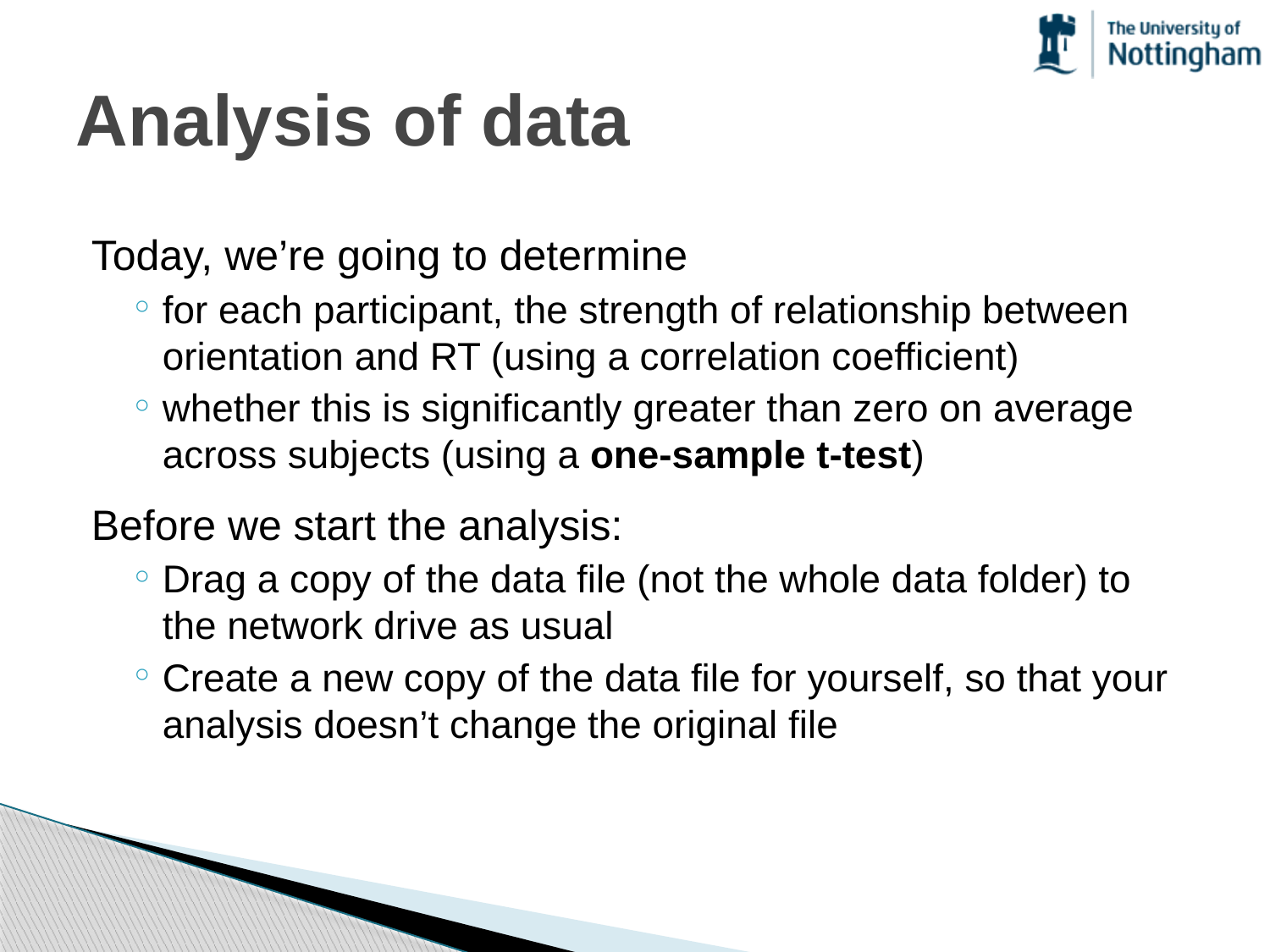

# Analysis of data
Today, we’re going to determine
for each participant, the strength of relationship between orientation and RT (using a correlation coefficient)
whether this is significantly greater than zero on average across subjects (using a one-sample t-test)
Before we start the analysis:
Drag a copy of the data file (not the whole data folder) to the network drive as usual
Create a new copy of the data file for yourself, so that your analysis doesn’t change the original file